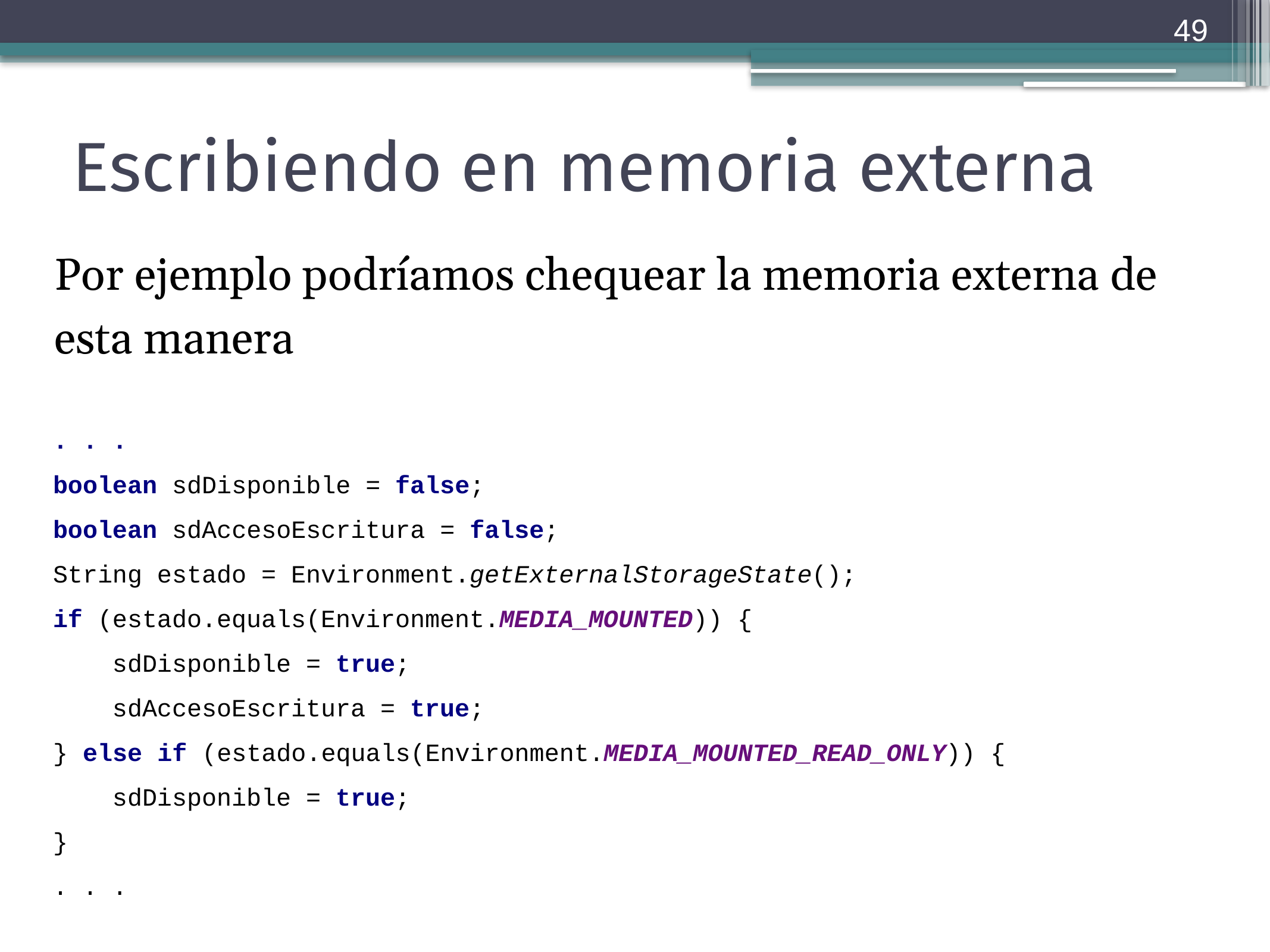

49
# Escribiendo en memoria externa
Por ejemplo podríamos chequear la memoria externa de esta manera
. . .
boolean sdDisponible = false;
boolean sdAccesoEscritura = false;
String estado = Environment.getExternalStorageState();
if (estado.equals(Environment.MEDIA_MOUNTED)) {
    sdDisponible = true;
    sdAccesoEscritura = true;
} else if (estado.equals(Environment.MEDIA_MOUNTED_READ_ONLY)) {
    sdDisponible = true;
}
. . .